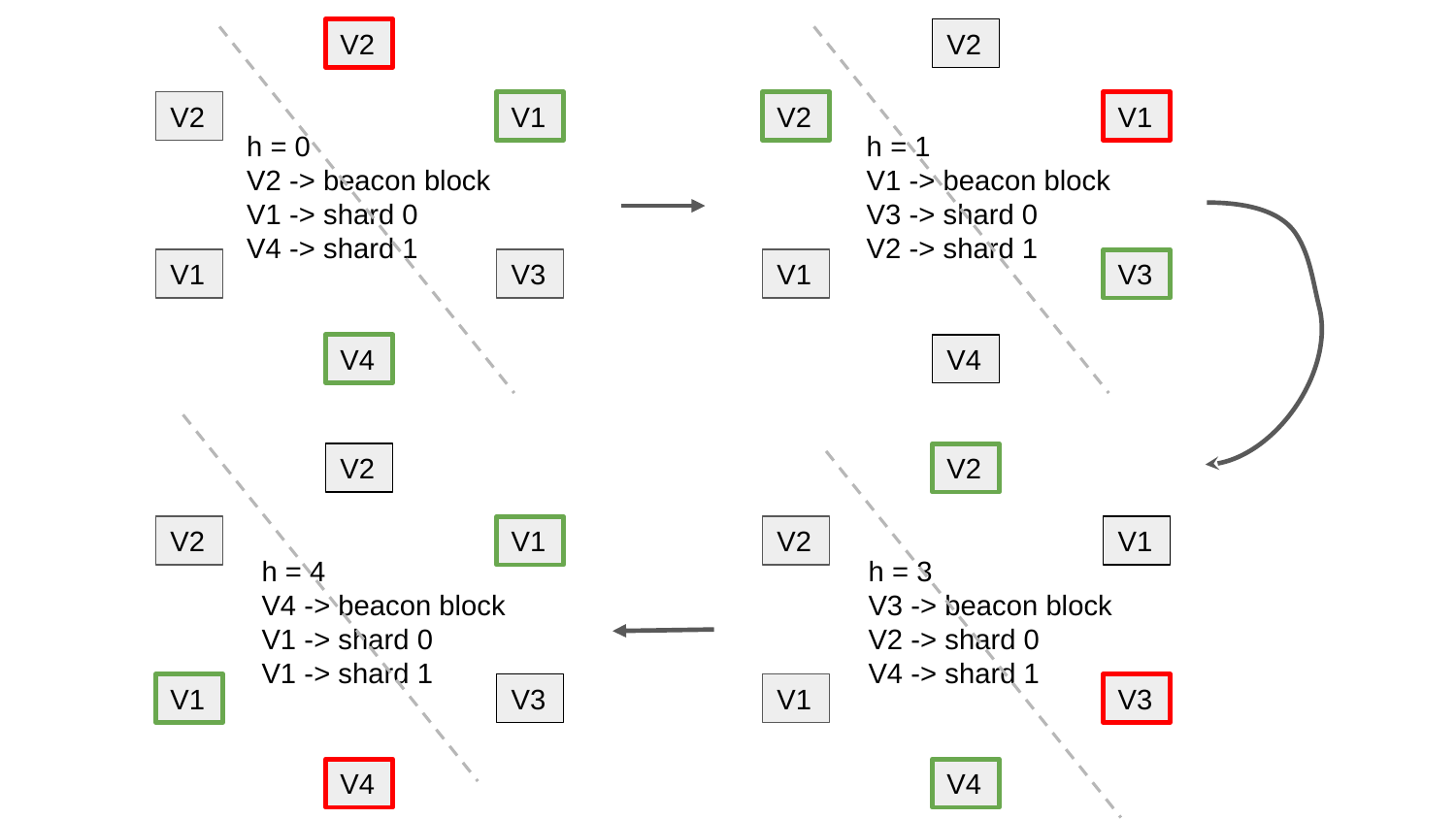

V2
V2
V2
V1
V2
V1
h = 0
V2 -> beacon block
V1 -> shard 0
V4 -> shard 1
h = 1
V1 -> beacon block
V3 -> shard 0
V2 -> shard 1

V1
V3
V1
V3
V4
V4
V2
V2
V2
V1
V2
V1
h = 4
V4 -> beacon block
V1 -> shard 0
V1 -> shard 1
h = 3
V3 -> beacon block
V2 -> shard 0
V4 -> shard 1
V1
V3
V1
V3
V4
V4